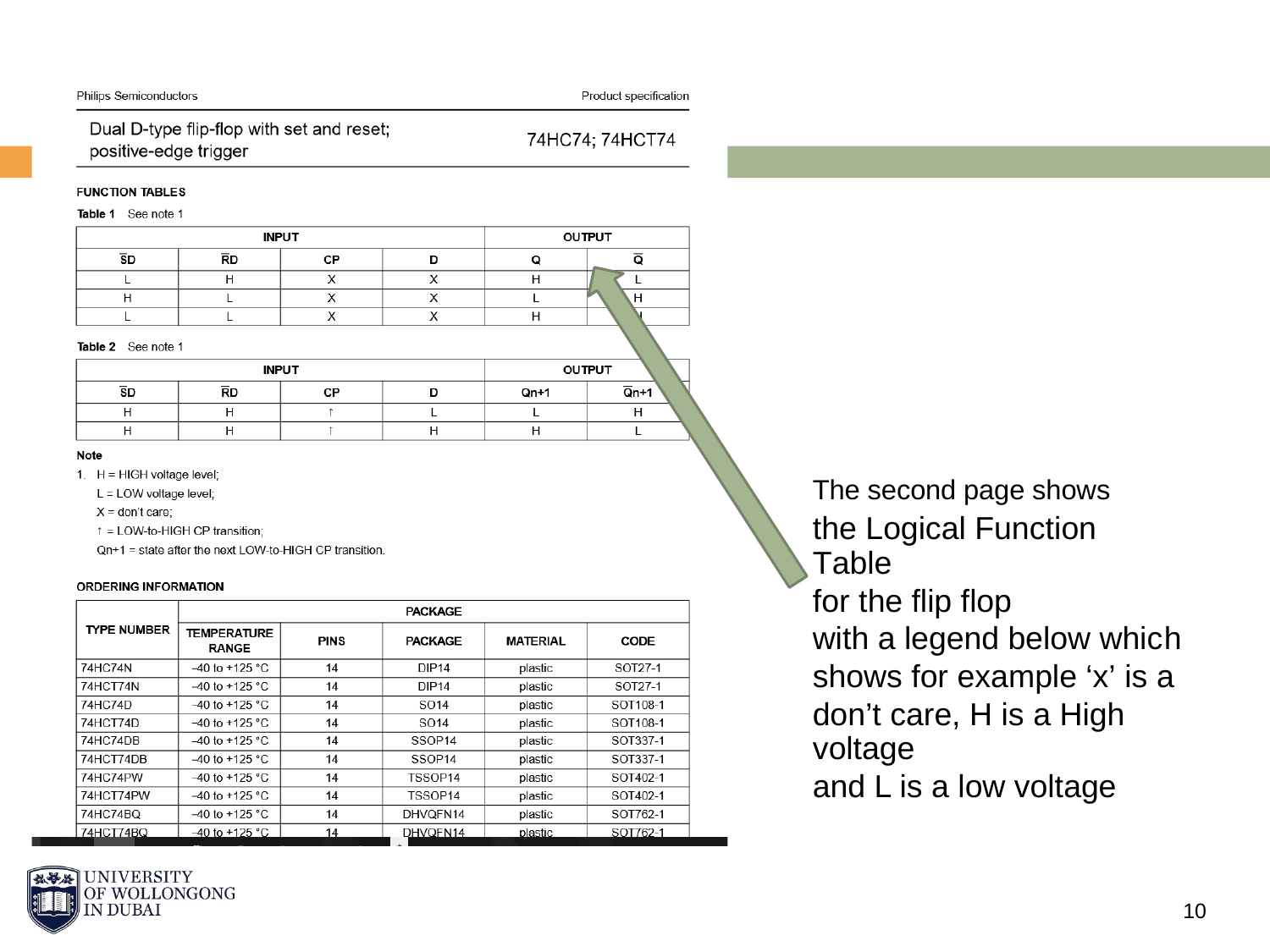

The second page shows
the Logical Function Table
for the flip flop
with a legend below which
shows for example ‘x’ is a
don’t care, H is a High voltage
and L is a low voltage

10